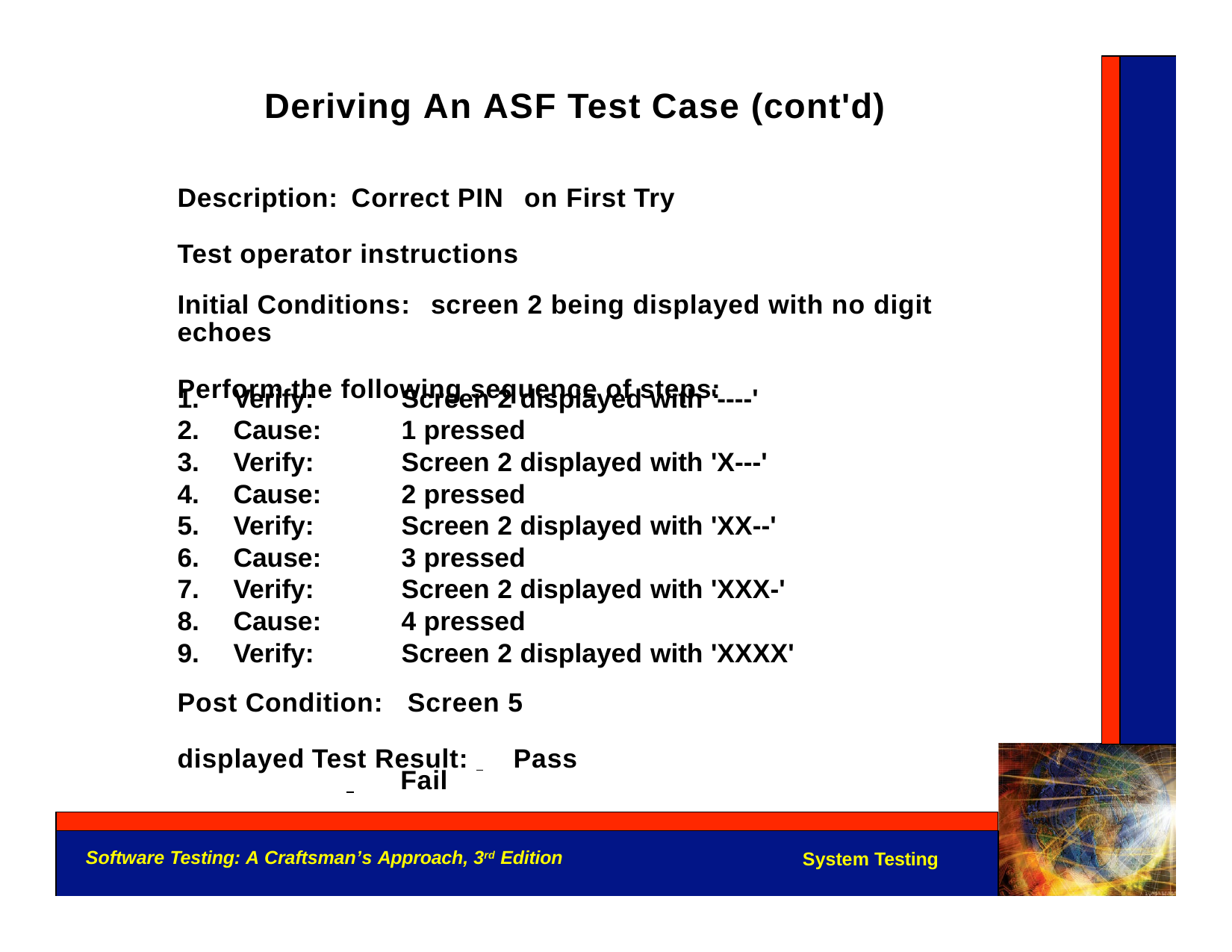

Deriving An ASF Test Case (cont'd)
Description:  Correct PIN	on First Try Test operator instructions
Initial Conditions:	screen 2 being displayed with no digit echoes

Perform the following sequence of steps:
| 1. | Verify: | Screen 2 displayed with '----' |
| --- | --- | --- |
| 2. | Cause: | 1 pressed |
| 3. | Verify: | Screen 2 displayed with 'X---' |
| 4. | Cause: | 2 pressed |
| 5. | Verify: | Screen 2 displayed with 'XX--' |
| 6. | Cause: | 3 pressed |
| 7. | Verify: | Screen 2 displayed with 'XXX-' |
| 8. | Cause: | 4 pressed |
| 9. | Verify: | Screen 2 displayed with 'XXXX' |
Post Condition:	 Screen 5 displayed Test Result:  	Pass
 	Fail
Software Testing: A Craftsman’s Approach, 3rd  Edition
System Testing